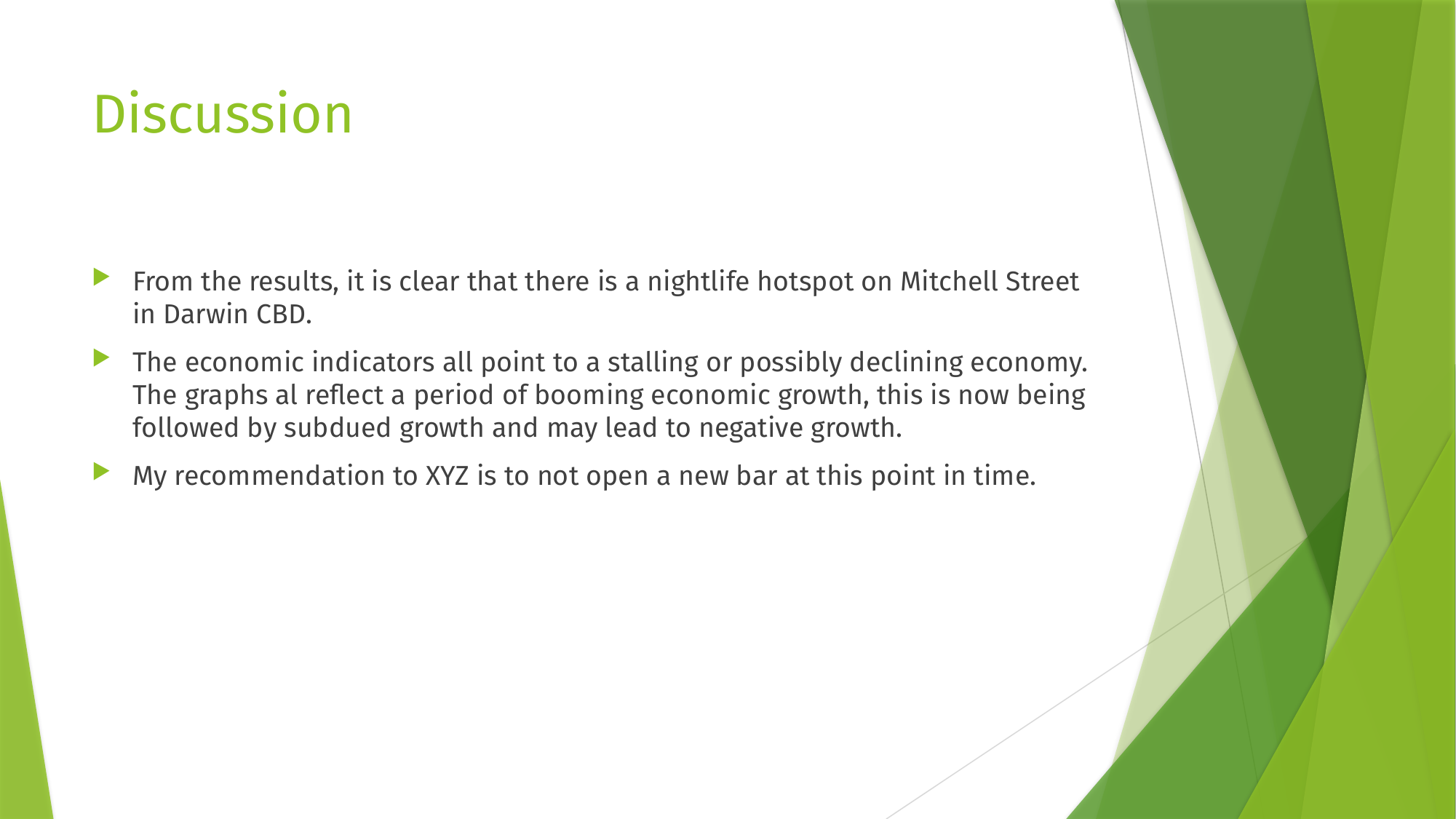

# Discussion
From the results, it is clear that there is a nightlife hotspot on Mitchell Street in Darwin CBD.
The economic indicators all point to a stalling or possibly declining economy. The graphs al reflect a period of booming economic growth, this is now being followed by subdued growth and may lead to negative growth.
My recommendation to XYZ is to not open a new bar at this point in time.